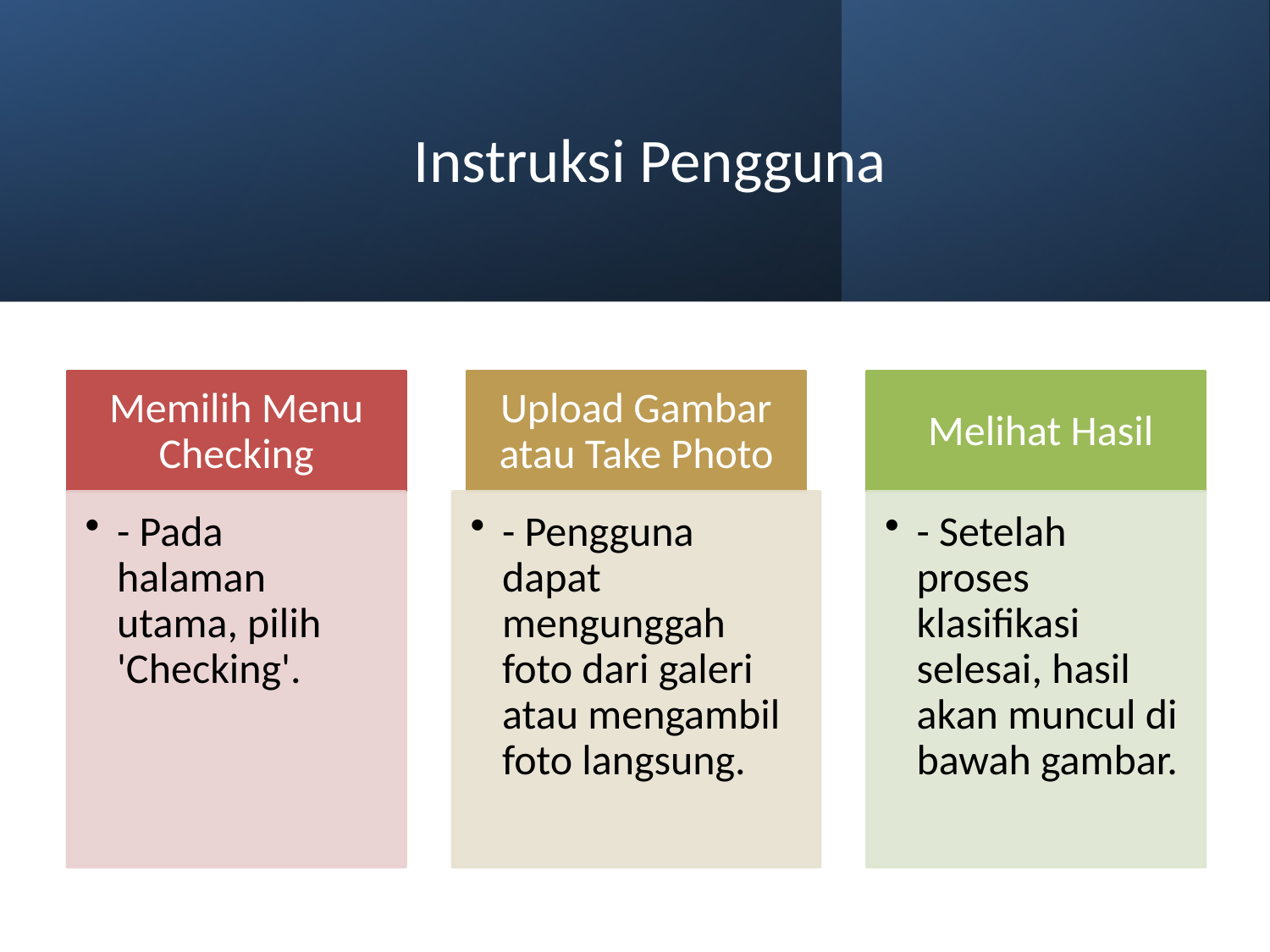

# Instruksi Pengguna
Memilih Menu Checking
- Pada halaman utama, pilih 'Checking'.
Upload Gambar atau Take Photo
- Pengguna dapat mengunggah foto dari galeri atau mengambil foto langsung.
 Melihat Hasil
- Setelah proses klasifikasi selesai, hasil akan muncul di bawah gambar.